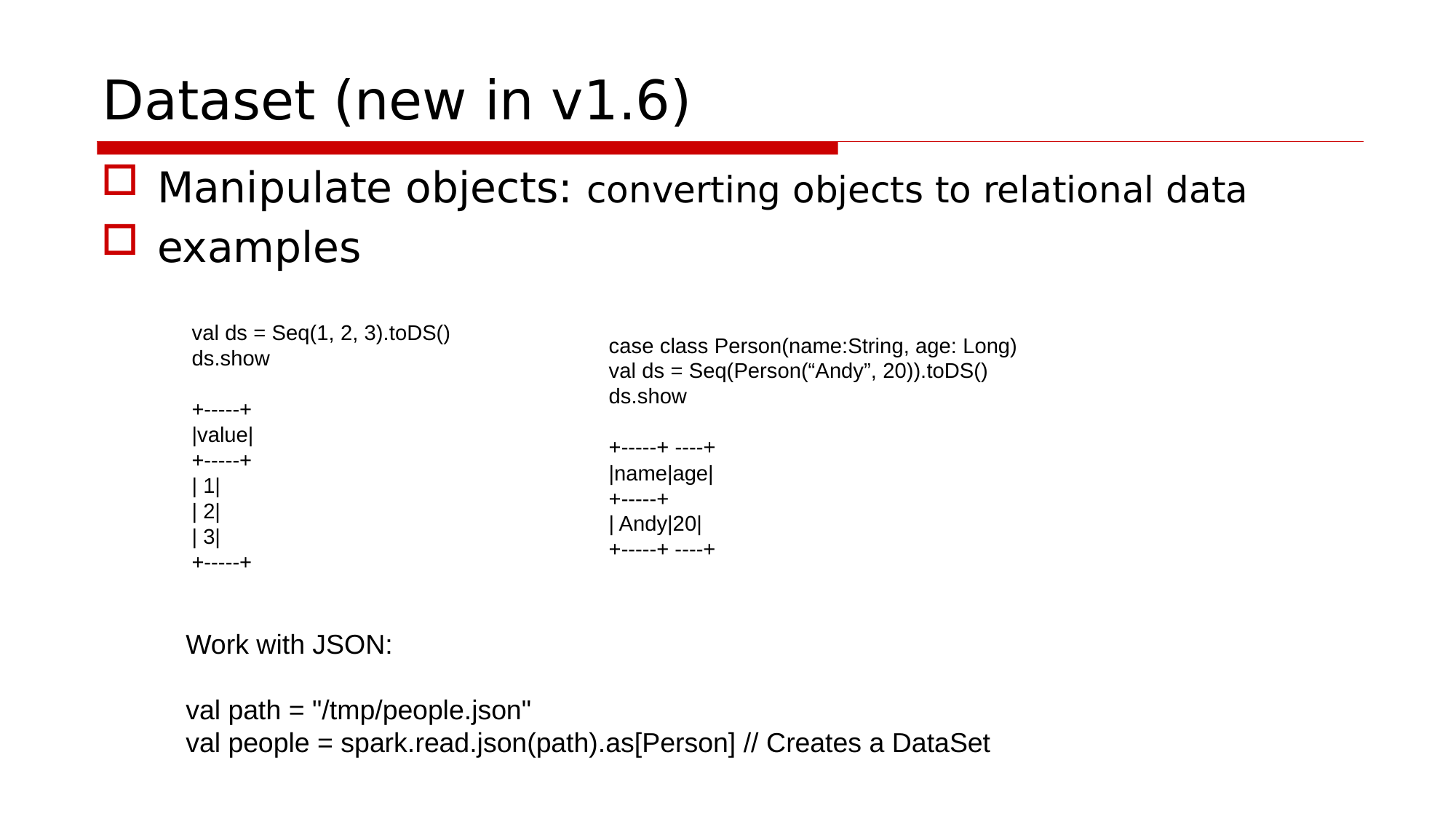

# Dataset (new in v1.6)
Manipulate objects: converting objects to relational data
examples

val ds = Seq(1, 2, 3).toDS()
ds.show

+-----+
|value|
+-----+
| 1|
| 2|
| 3|
+-----+
case class Person(name:String, age: Long)
val ds = Seq(Person(“Andy”, 20)).toDS()
ds.show

+-----+ ----+
|name|age|
+-----+
| Andy|20|
+-----+ ----+
Work with JSON:

val path = "/tmp/people.json"
val people = spark.read.json(path).as[Person] // Creates a DataSet